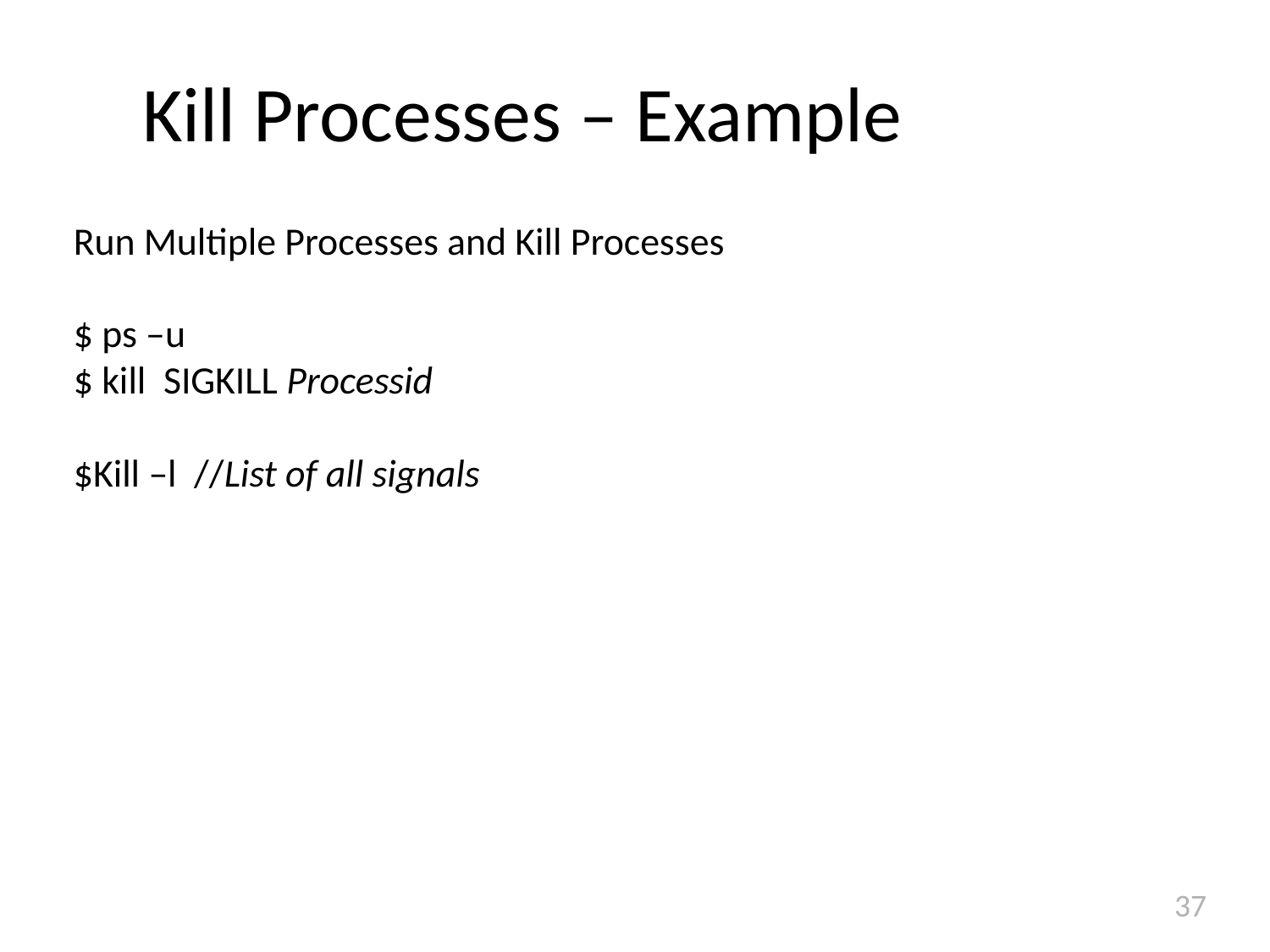

# Kill Processes – Example
Run Multiple Processes and Kill Processes

$ ps –u
$ kill  SIGKILL Processid

$Kill –l  //List of all signals

37